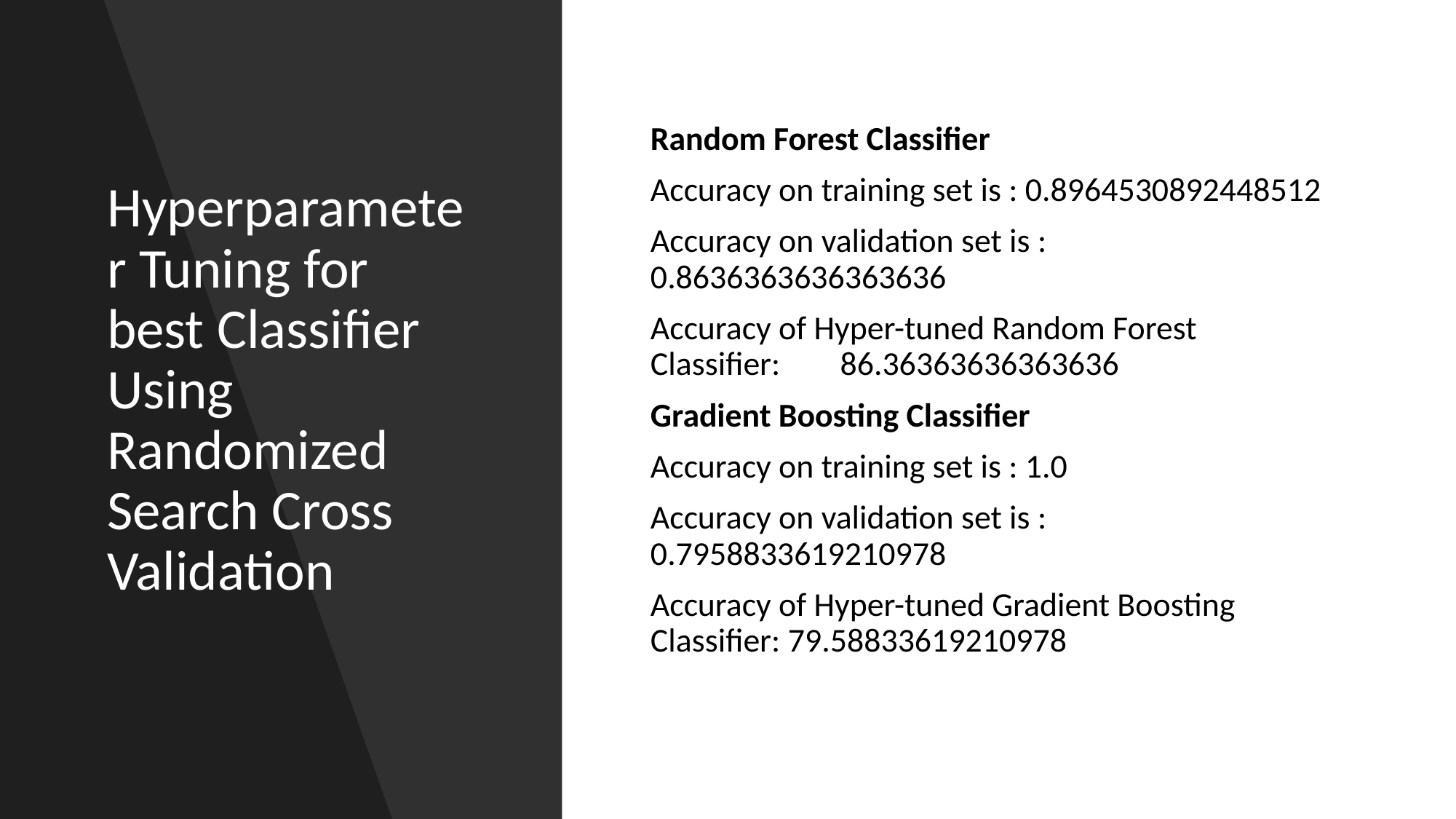

# Hyperparameter Tuning for best Classifier
Using Randomized Search Cross Validation
Random Forest Classifier
Accuracy on training set is : 0.8964530892448512
Accuracy on validation set is : 0.8636363636363636
Accuracy of Hyper-tuned Random Forest Classifier:        86.36363636363636
Gradient Boosting Classifier
Accuracy on training set is : 1.0
Accuracy on validation set is : 0.7958833619210978
Accuracy of Hyper-tuned Gradient Boosting Classifier: 79.58833619210978